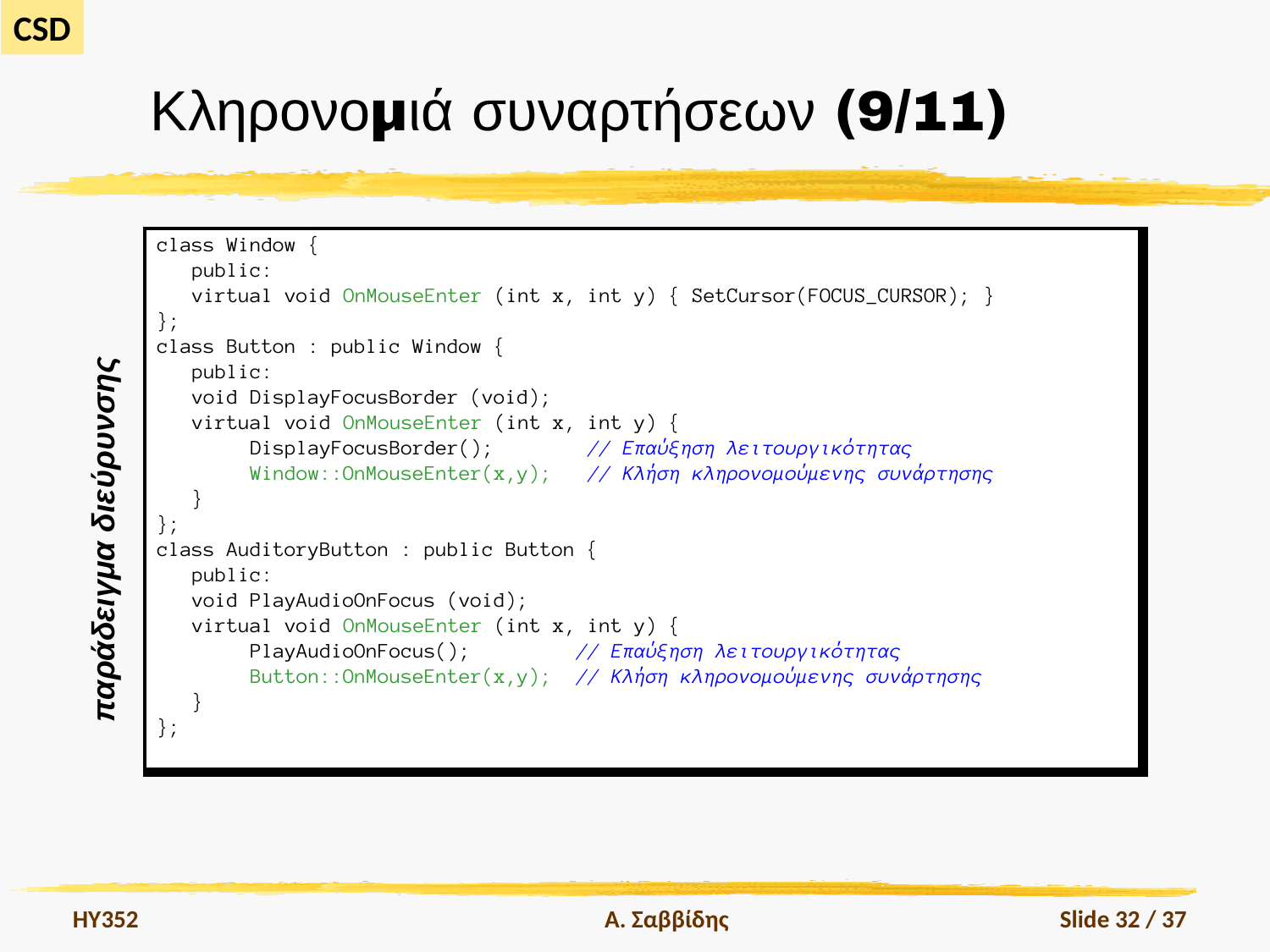

# Κληρονομιά συναρτήσεων (9/11)
| class Window { public: virtual void OnMouseEnter (int x, int y) { SetCursor(FOCUS\_CURSOR); } }; class Button : public Window { public: void DisplayFocusBorder (void); virtual void OnMouseEnter (int x, int y) { DisplayFocusBorder(); // Επαύξηση λειτουργικότητας Window::OnMouseEnter(x,y); // Κλήση κληρονομούμενης συνάρτησης } }; class AuditoryButton : public Button { public: void PlayAudioOnFocus (void); virtual void OnMouseEnter (int x, int y) { PlayAudioOnFocus(); // Επαύξηση λειτουργικότητας Button::OnMouseEnter(x,y); // Κλήση κληρονομούμενης συνάρτησης } }; |
| --- |
παράδειγμα διεύρυνσης
HY352
Α. Σαββίδης
Slide 32 / 37